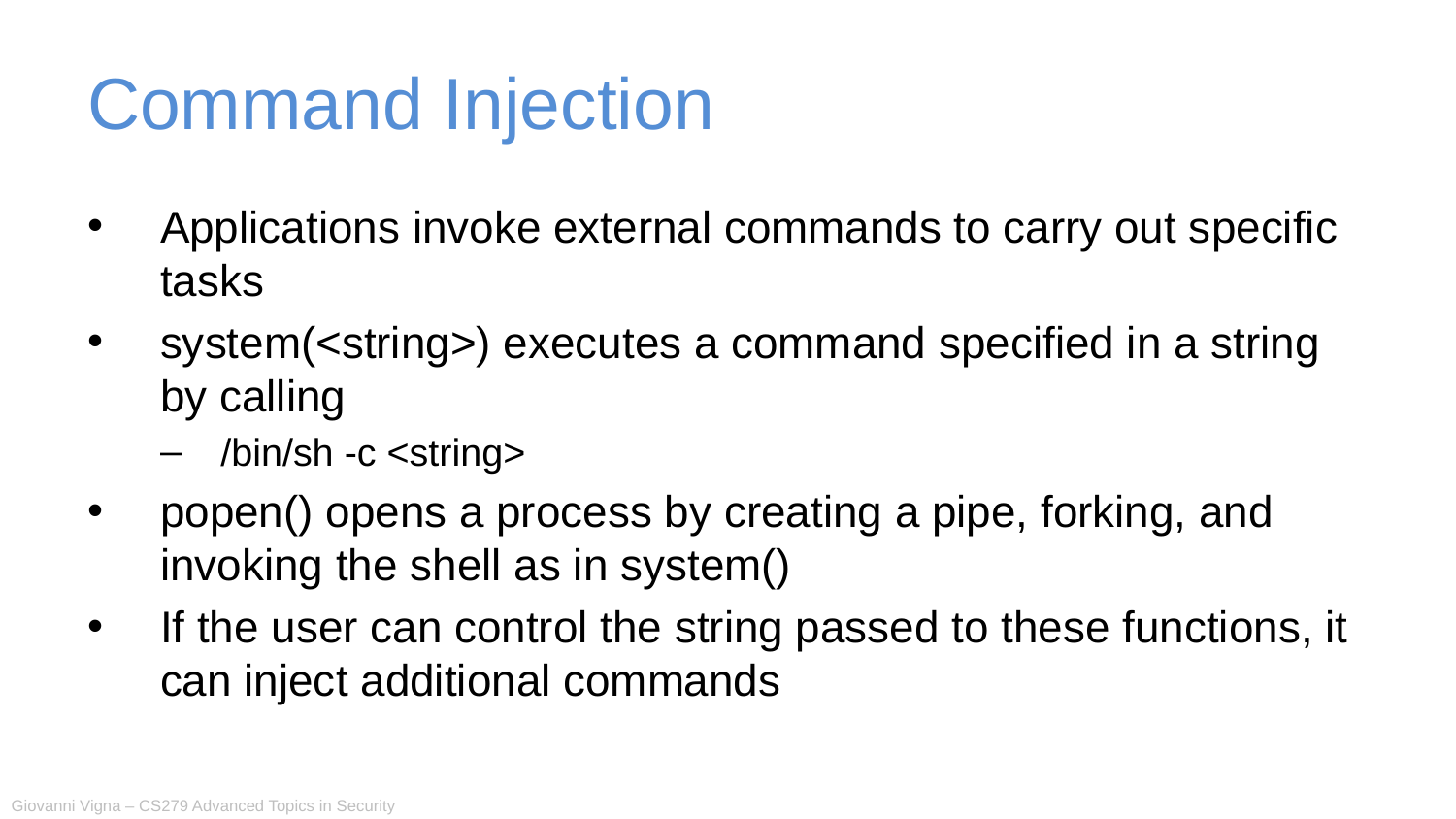

# Command Injection
Applications invoke external commands to carry out specific tasks
system(<string>) executes a command specified in a string by calling
/bin/sh -c <string>
popen() opens a process by creating a pipe, forking, and invoking the shell as in system()
If the user can control the string passed to these functions, it can inject additional commands